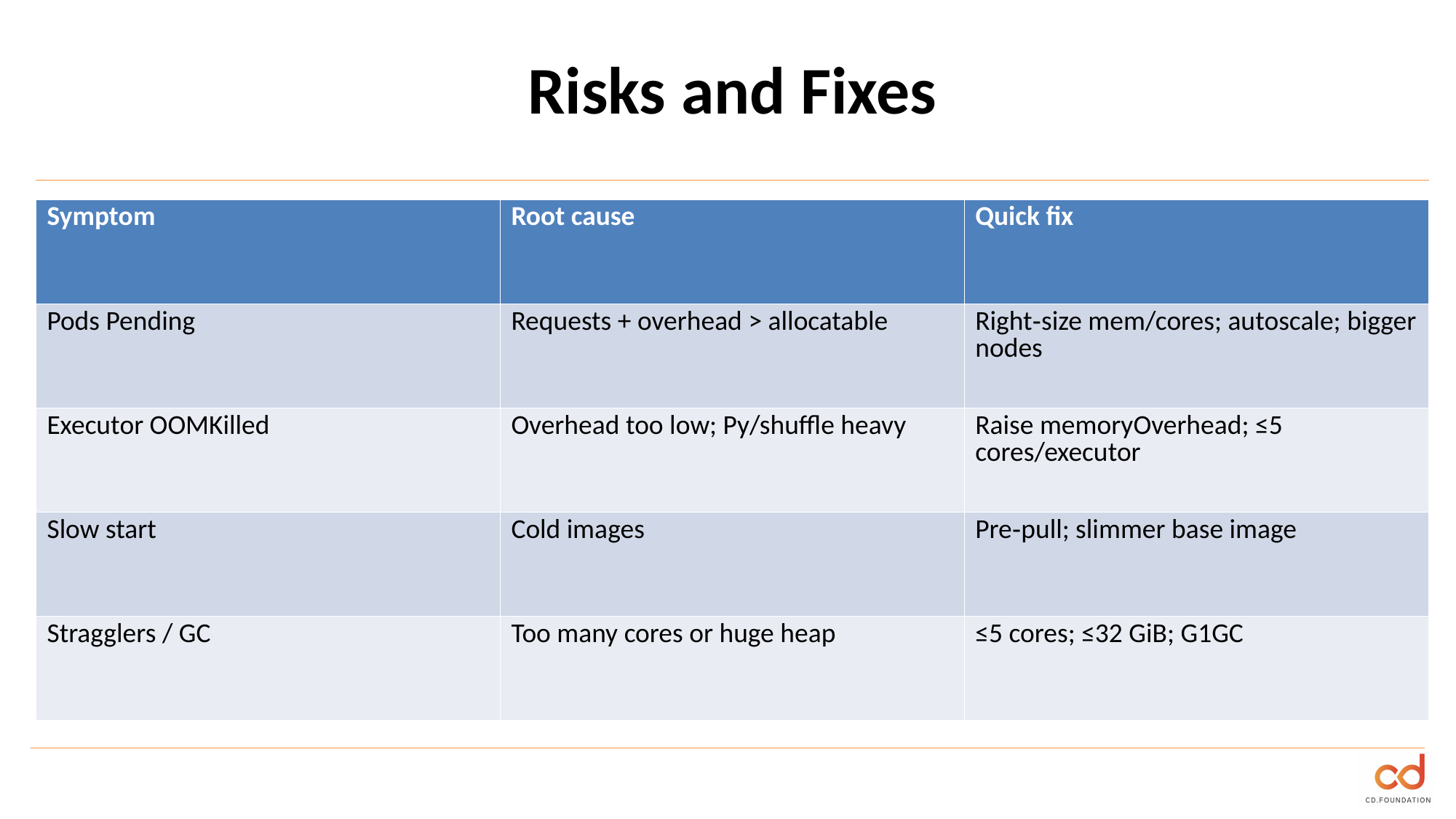

# Risks and Fixes
| Symptom | Root cause | Quick fix |
| --- | --- | --- |
| Pods Pending | Requests + overhead > allocatable | Right‑size mem/cores; autoscale; bigger nodes |
| Executor OOMKilled | Overhead too low; Py/shuffle heavy | Raise memoryOverhead; ≤5 cores/executor |
| Slow start | Cold images | Pre‑pull; slimmer base image |
| Stragglers / GC | Too many cores or huge heap | ≤5 cores; ≤32 GiB; G1GC |